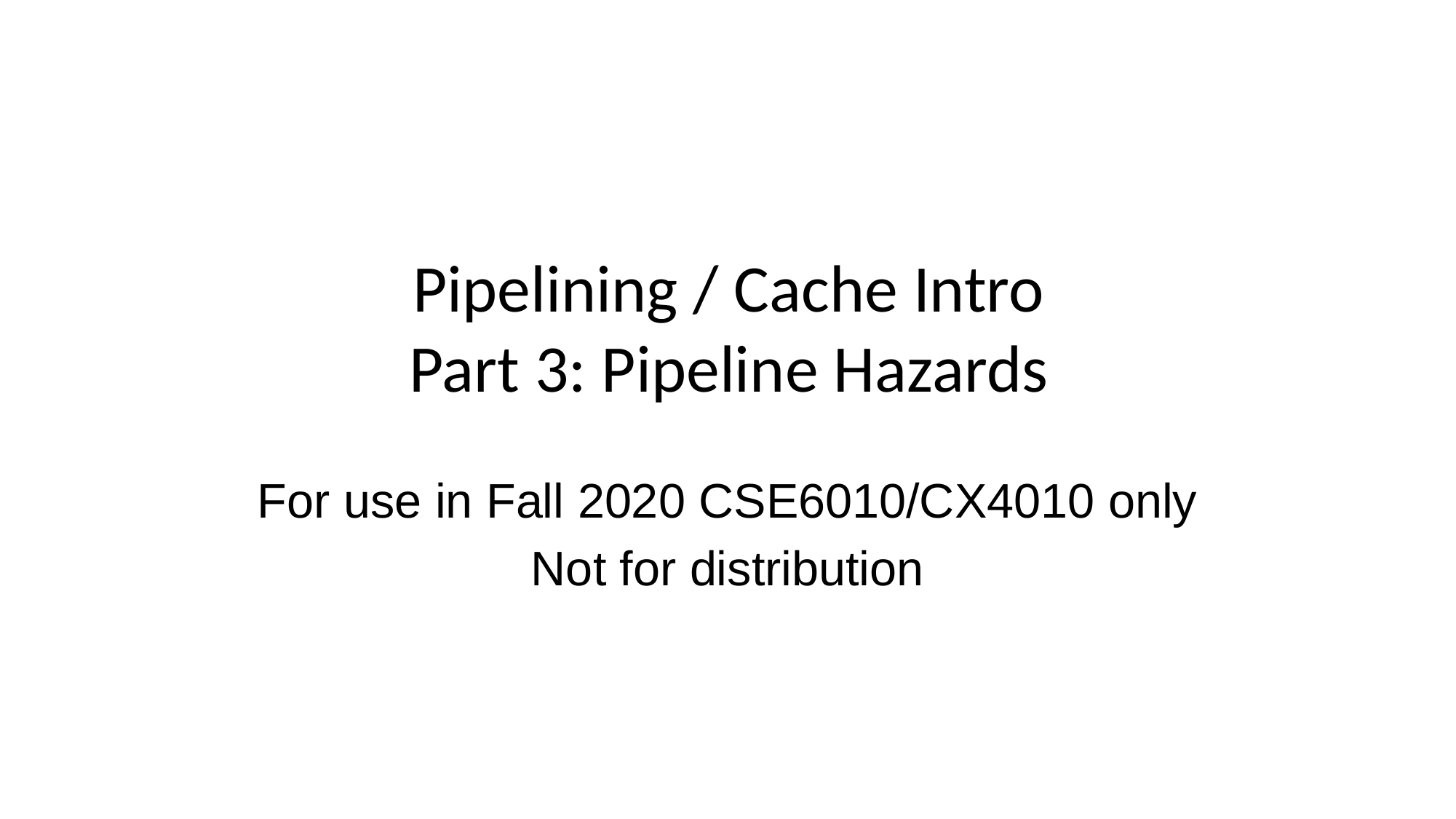

# Pipelining / Cache Intro Part 3: Pipeline Hazards
For use in Fall 2020 CSE6010/CX4010 only
Not for distribution